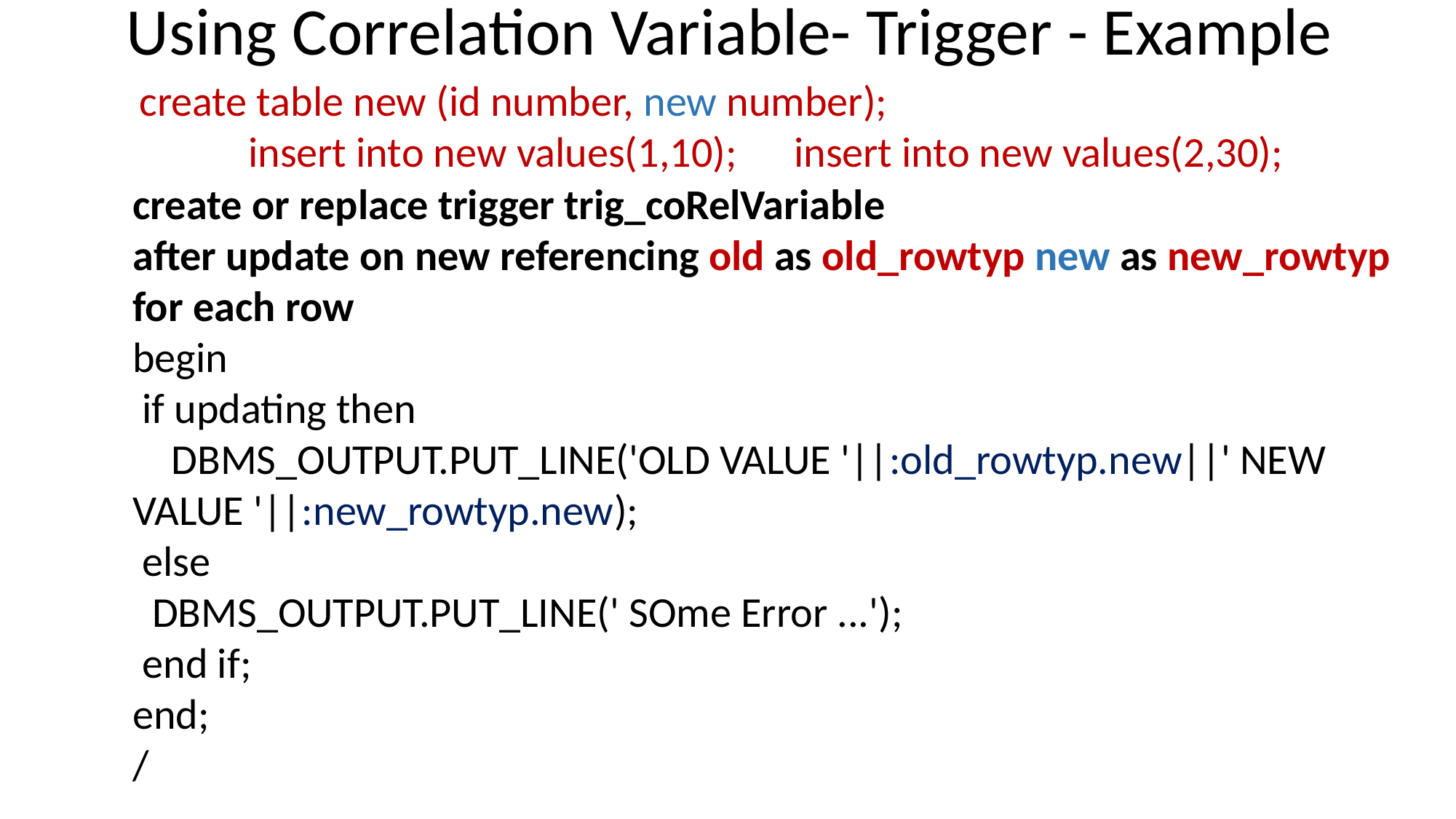

# Using Correlation Variable- Trigger - Example
create table new (id number, new number);
	insert into new values(1,10); 	insert into new values(2,30);
create or replace trigger trig_coRelVariable
after update on new referencing old as old_rowtyp new as new_rowtyp
for each row
begin
 if updating then
    DBMS_OUTPUT.PUT_LINE('OLD VALUE '||:old_rowtyp.new||' NEW VALUE '||:new_rowtyp.new);
 else
  DBMS_OUTPUT.PUT_LINE(' SOme Error ...');
 end if;
end;
/